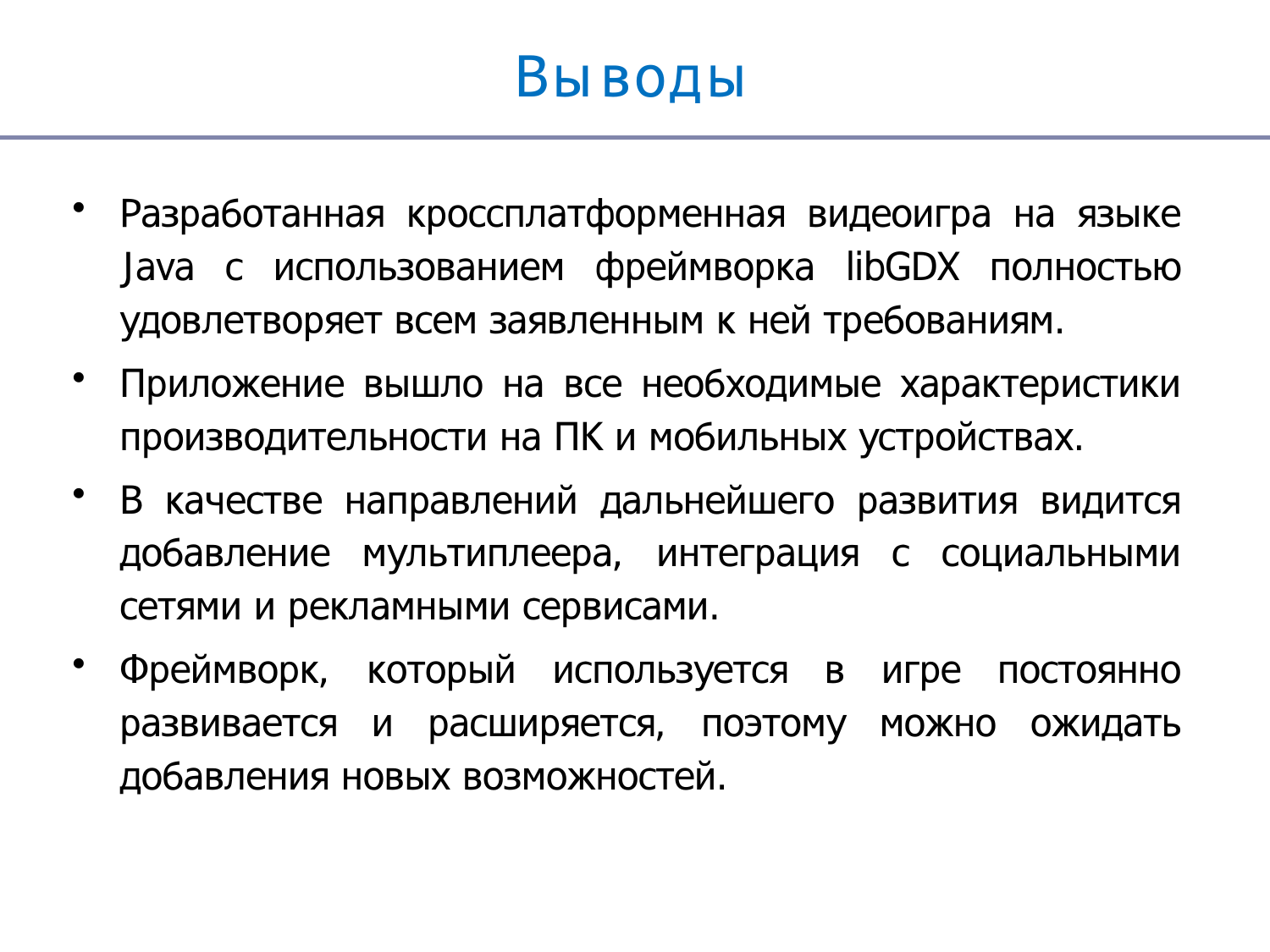

# Выводы
Разработанная кроссплатформенная видеоигра на языке Java с использованием фреймворка libGDX полностью удовлетворяет всем заявленным к ней требованиям.
Приложение вышло на все необходимые характеристики производительности на ПК и мобильных устройствах.
В качестве направлений дальнейшего развития видится добавление мультиплеера, интеграция с социальными сетями и рекламными сервисами.
Фреймворк, который используется в игре постоянно развивается и расширяется, поэтому можно ожидать добавления новых возможностей.